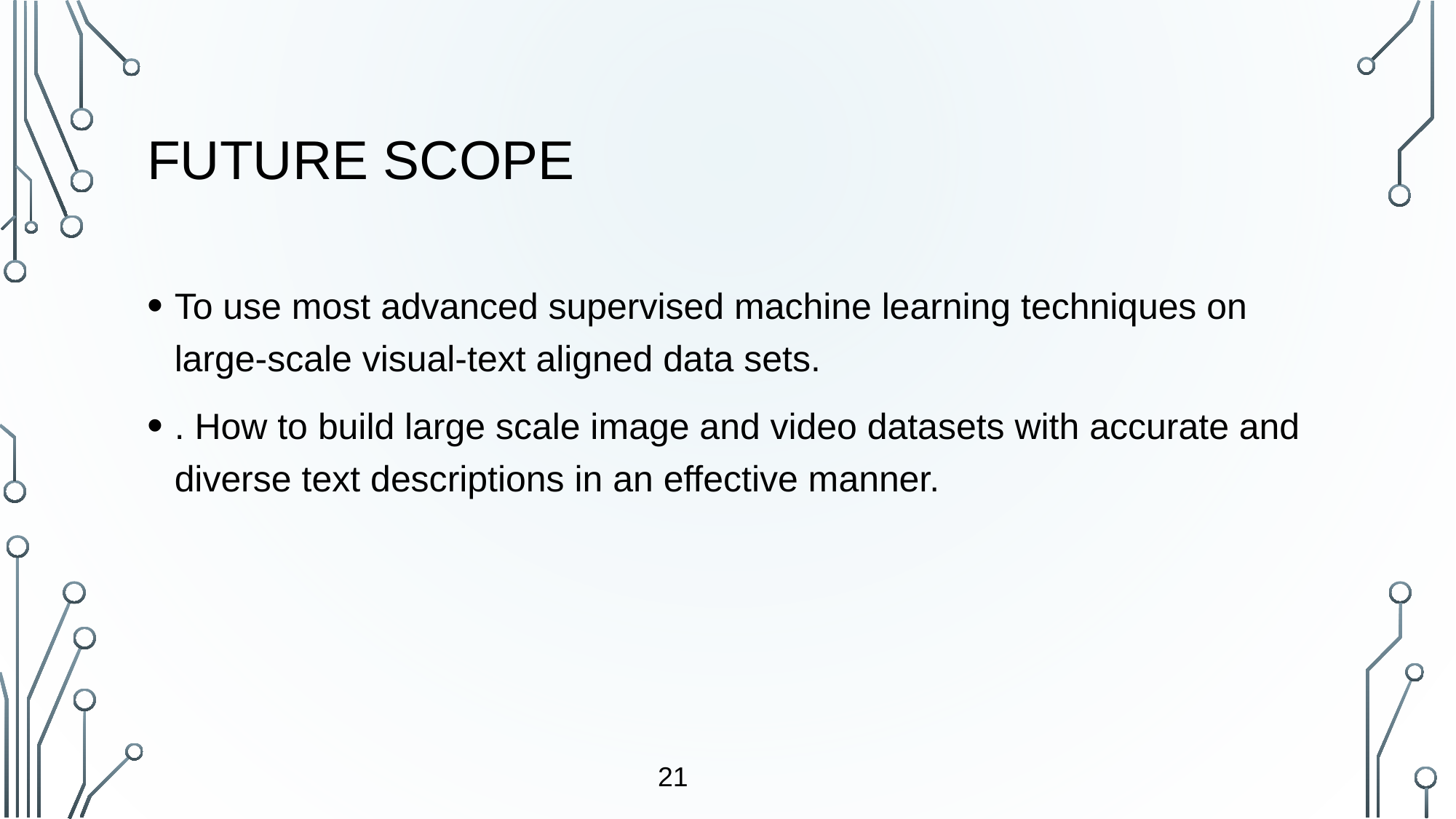

# FUTuRE SCOPE
To use most advanced supervised machine learning techniques on large-scale visual-text aligned data sets.
. How to build large scale image and video datasets with accurate and diverse text descriptions in an effective manner.
21